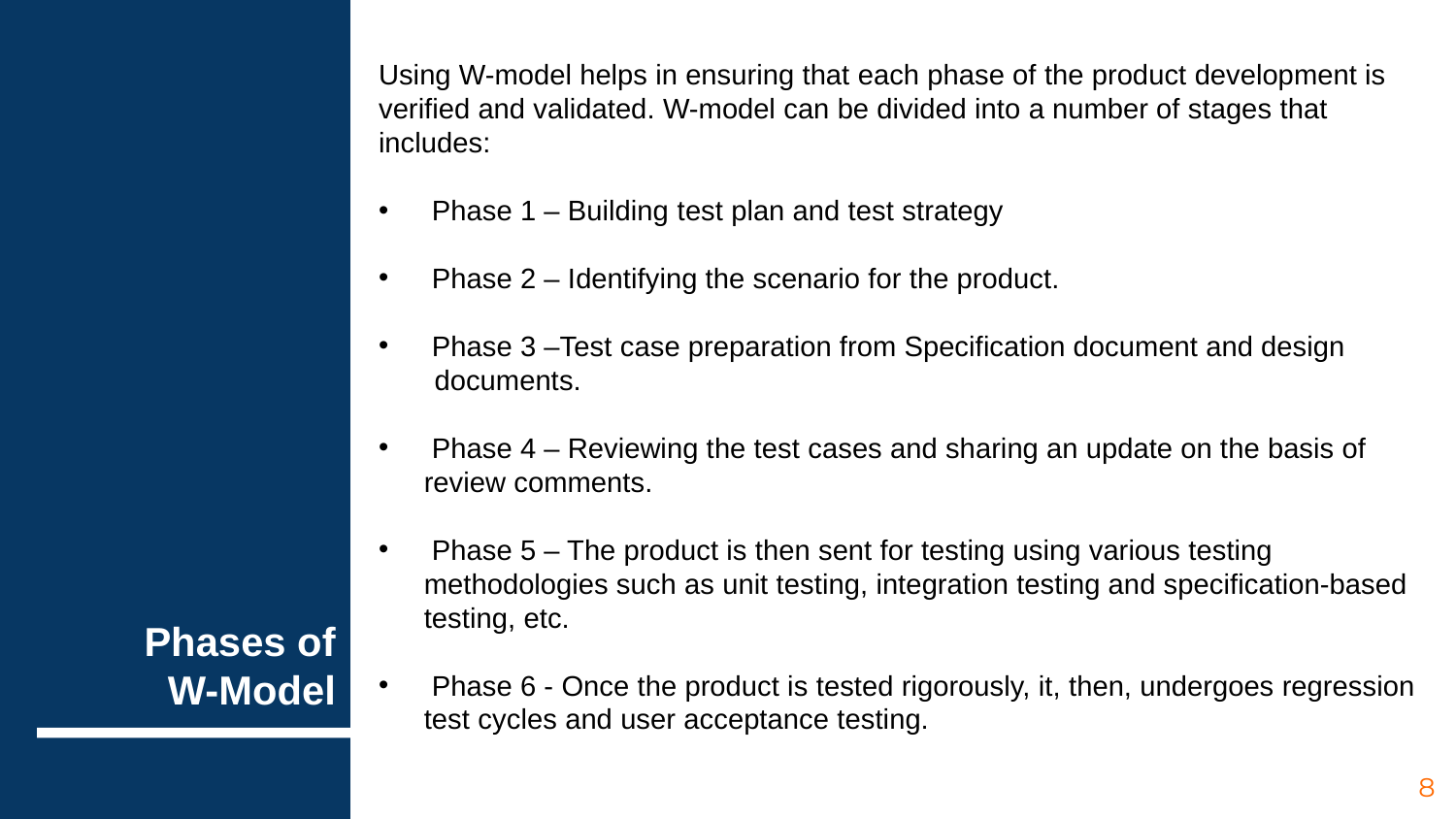

Using W-model helps in ensuring that each phase of the product development is verified and validated. W-model can be divided into a number of stages that includes:

 Phase 1 – Building test plan and test strategy

 Phase 2 – Identifying the scenario for the product.

 Phase 3 –Test case preparation from Specification document and design
       documents.

 Phase 4 – Reviewing the test cases and sharing an update on the basis of review comments.

 Phase 5 – The product is then sent for testing using various testing methodologies such as unit testing, integration testing and specification-based testing, etc.

 Phase 6 - Once the product is tested rigorously, it, then, undergoes regression test cycles and user acceptance testing.

# Phases of W-Model
8